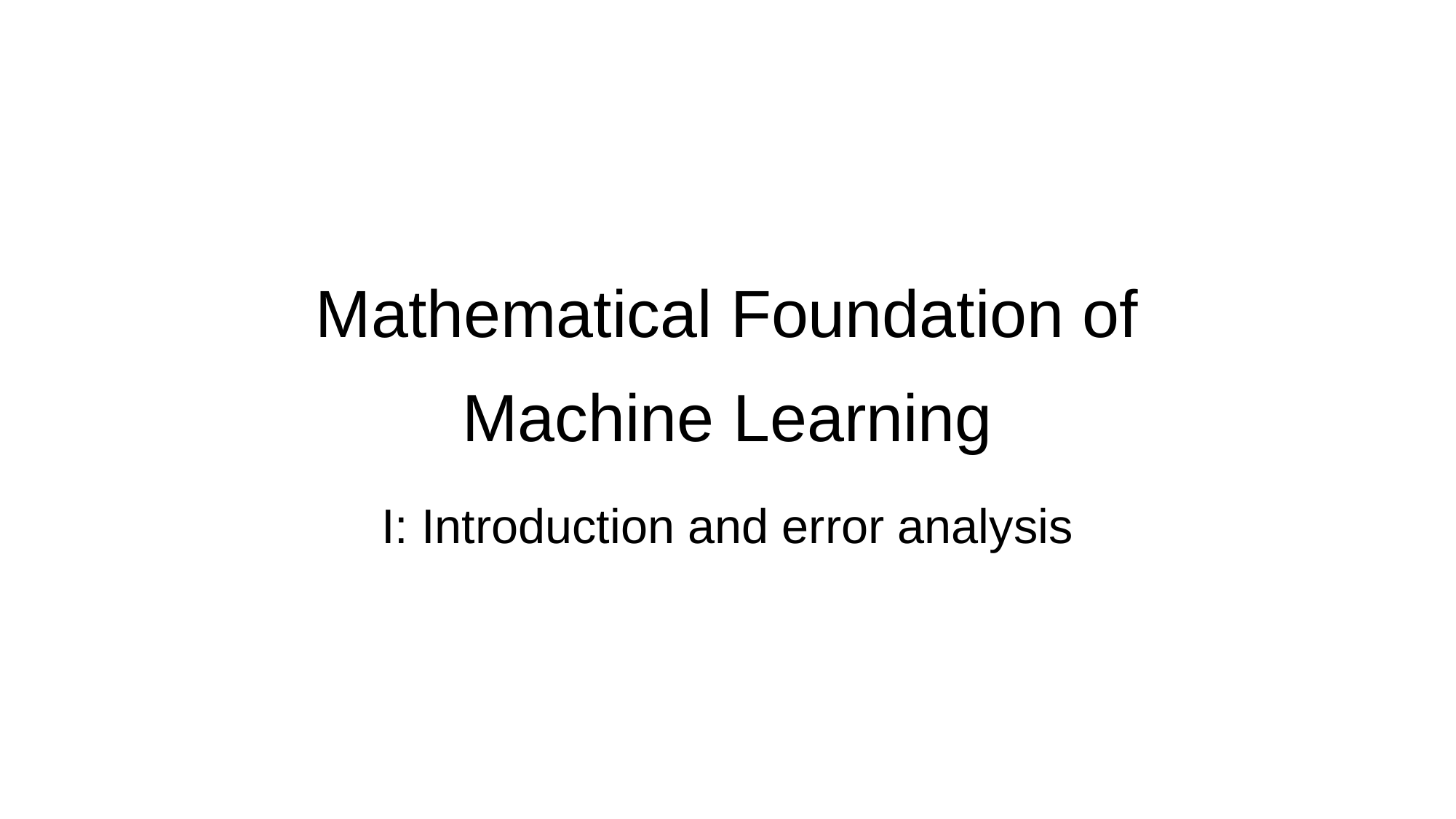

# Mathematical Foundation of Machine Learning
I: Introduction and error analysis